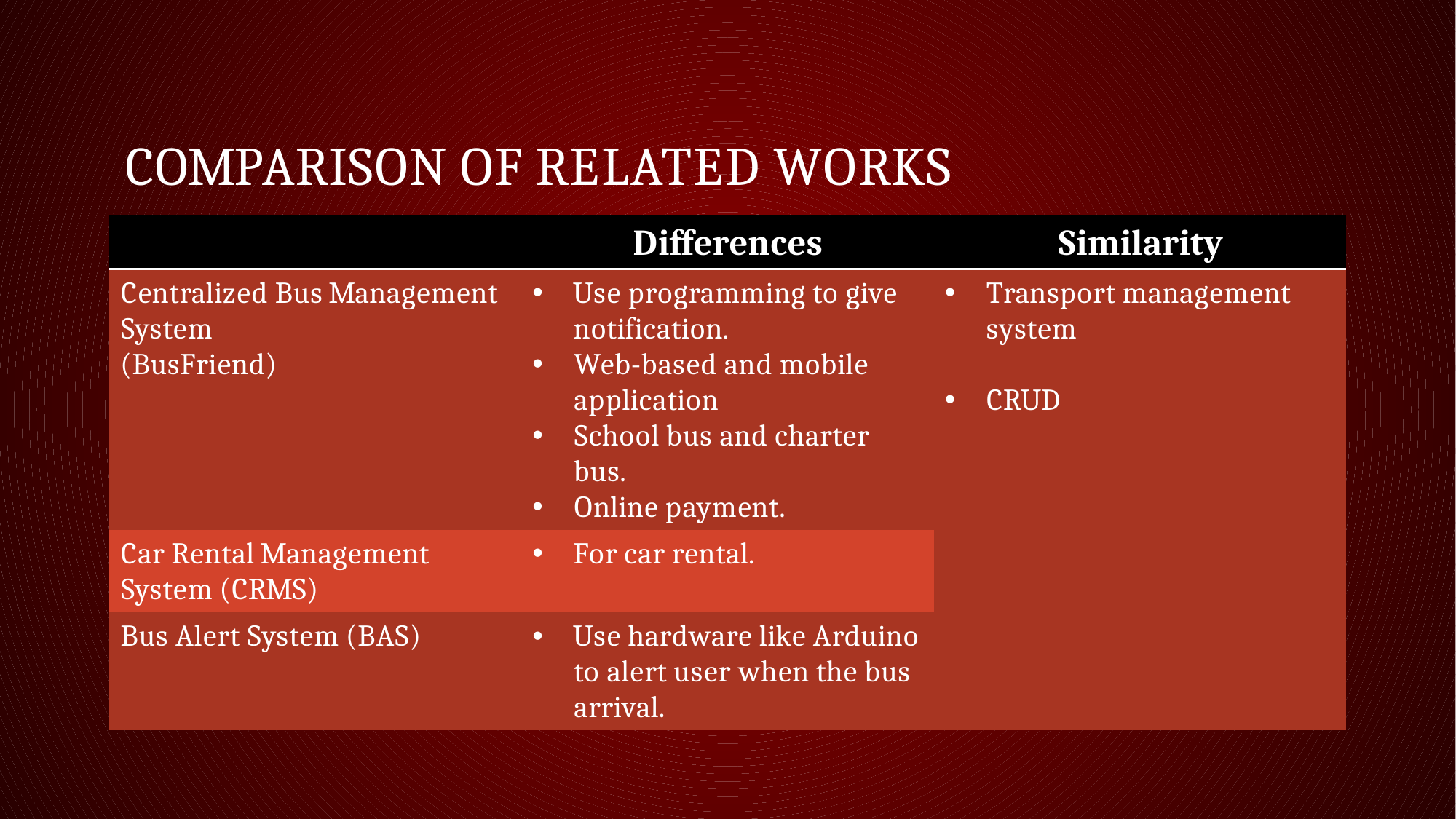

# Comparison of related works
|  | Differences | Similarity |
| --- | --- | --- |
| Centralized Bus Management System (BusFriend) | Use programming to give notification. Web-based and mobile application School bus and charter bus. Online payment. | Transport management system CRUD |
| Car Rental Management System (CRMS) | For car rental. |  |
| Bus Alert System (BAS) | Use hardware like Arduino to alert user when the bus arrival. |  |